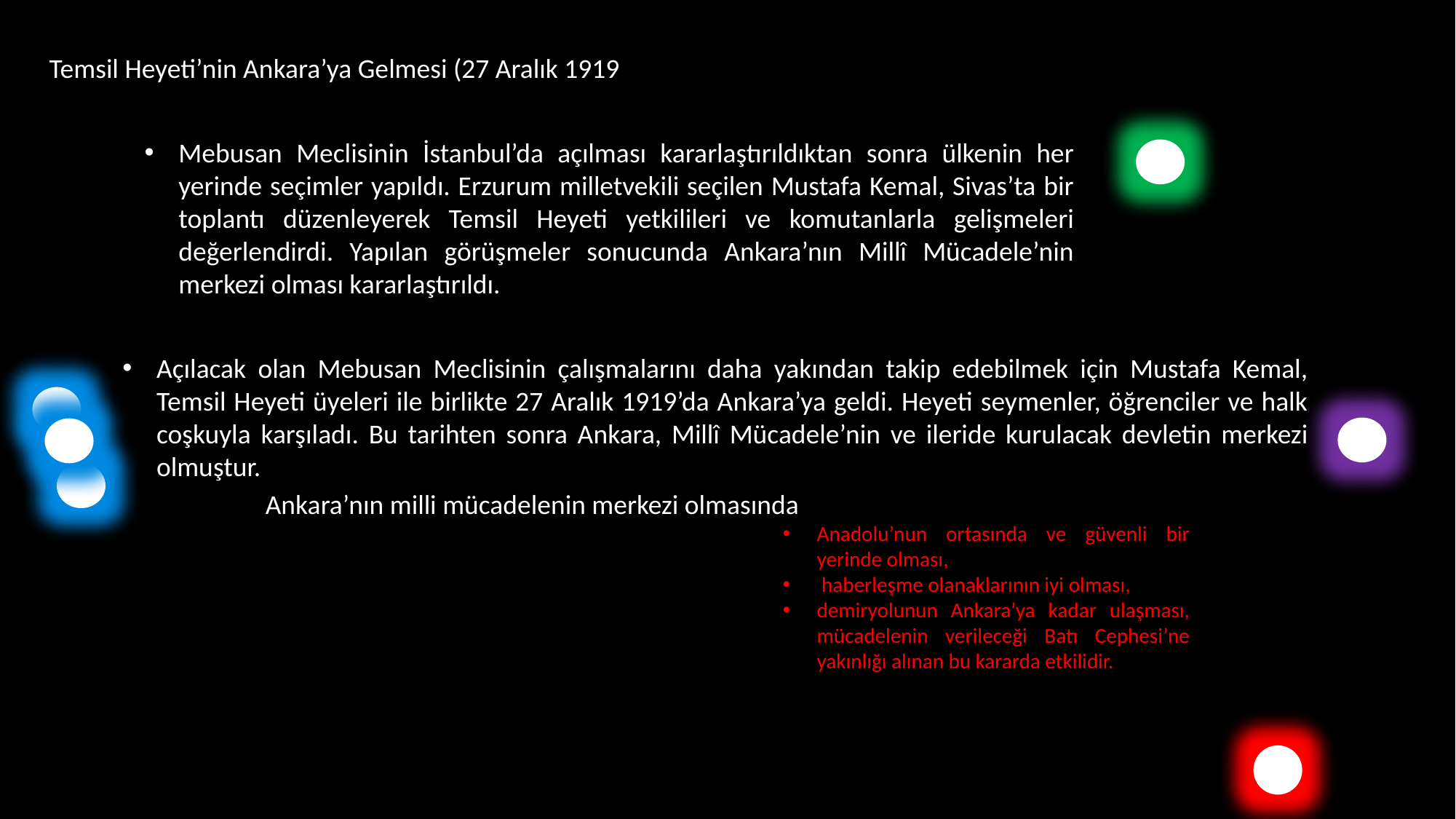

Temsil Heyeti’nin Ankara’ya Gelmesi (27 Aralık 1919
Mebusan Meclisinin İstanbul’da açılması kararlaştırıldıktan sonra ülkenin her yerinde seçimler yapıldı. Erzurum milletvekili seçilen Mustafa Kemal, Sivas’ta bir toplantı düzenleyerek Temsil Heyeti yetkilileri ve komutanlarla gelişmeleri değerlendirdi. Yapılan görüşmeler sonucunda Ankara’nın Millî Mücadele’nin merkezi olması kararlaştırıldı.

Açılacak olan Mebusan Meclisinin çalışmalarını daha yakından takip edebilmek için Mustafa Kemal, Temsil Heyeti üyeleri ile birlikte 27 Aralık 1919’da Ankara’ya geldi. Heyeti seymenler, öğrenciler ve halk coşkuyla karşıladı. Bu tarihten sonra Ankara, Millî Mücadele’nin ve ileride kurulacak devletin merkezi olmuştur.

Ankara’nın milli mücadelenin merkezi olmasında

Anadolu’nun ortasında ve güvenli bir yerinde olması,
 haberleşme olanaklarının iyi olması,
demiryolunun Ankara’ya kadar ulaşması, mücadelenin verileceği Batı Cephesi’ne yakınlığı alınan bu kararda etkilidir.